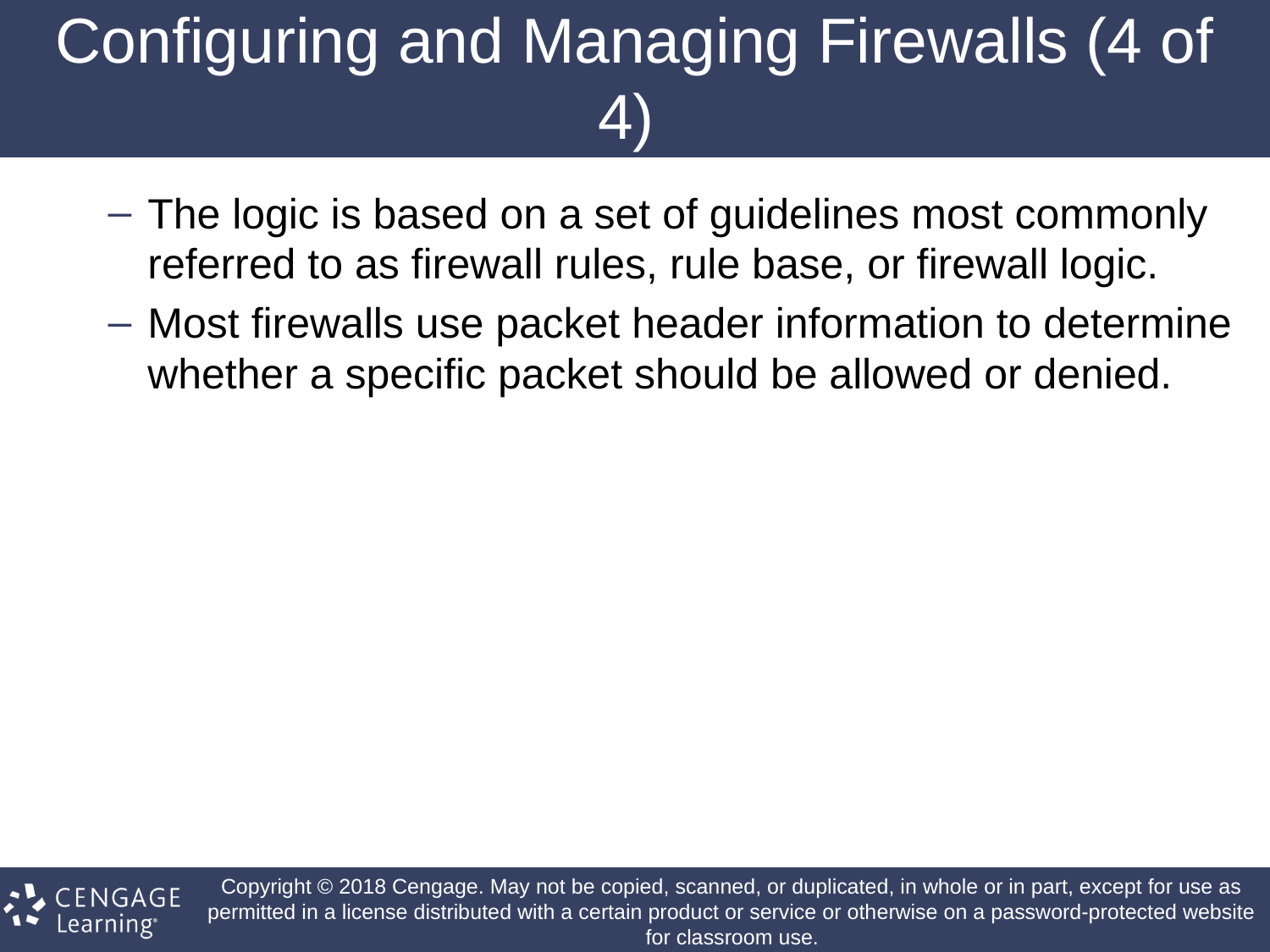

# Configuring and Managing Firewalls (4 of 4)
The logic is based on a set of guidelines most commonly referred to as firewall rules, rule base, or firewall logic.
Most firewalls use packet header information to determine whether a specific packet should be allowed or denied.